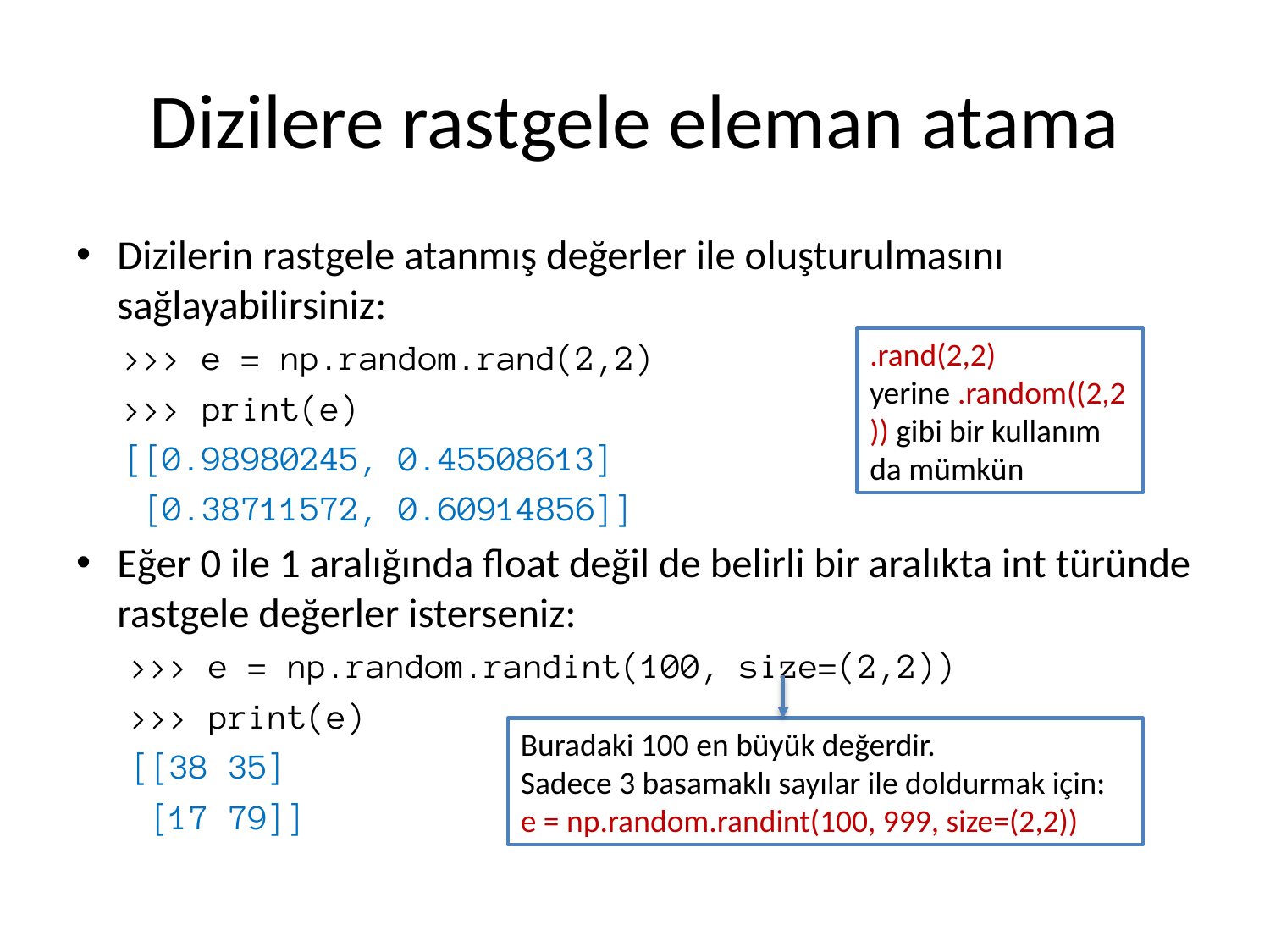

# Dizilere rastgele eleman atama
Dizilerin rastgele atanmış değerler ile oluşturulmasını sağlayabilirsiniz:
>>> e = np.random.rand(2,2)
>>> print(e)
[[0.98980245, 0.45508613]
 [0.38711572, 0.60914856]]
Eğer 0 ile 1 aralığında float değil de belirli bir aralıkta int türünde rastgele değerler isterseniz:
>>> e = np.random.randint(100, size=(2,2))
>>> print(e)
[[38 35]
 [17 79]]

.rand(2,2) yerine .random((2,2)) gibi bir kullanım da mümkün
Buradaki 100 en büyük değerdir.
Sadece 3 basamaklı sayılar ile doldurmak için:
e = np.random.randint(100, 999, size=(2,2))